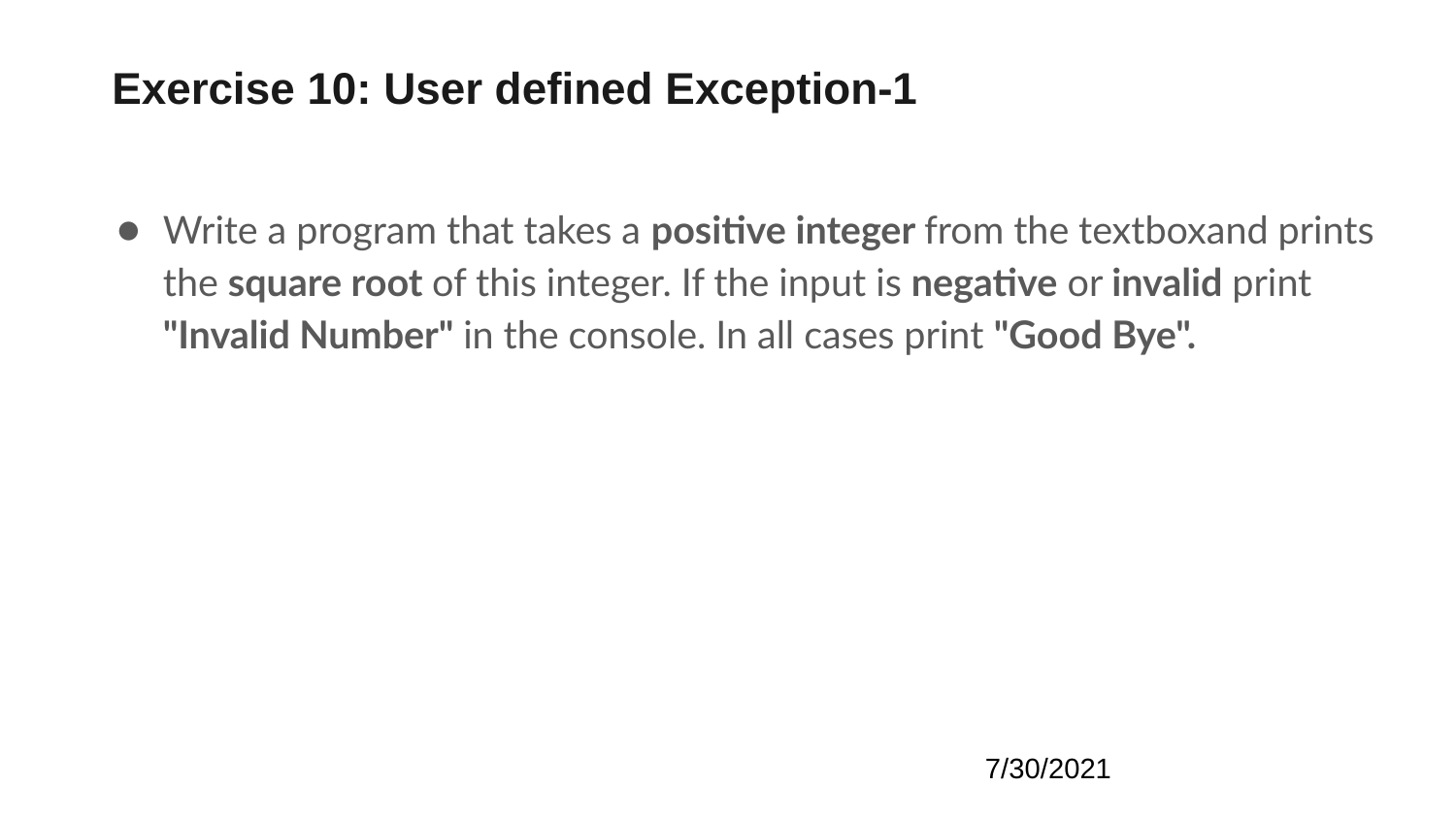

# Exercise 10: User defined Exception-1
40
Write a program that takes a positive integer from the textboxand prints the square root of this integer. If the input is negative or invalid print "Invalid Number" in the console. In all cases print "Good Bye".
7/30/2021